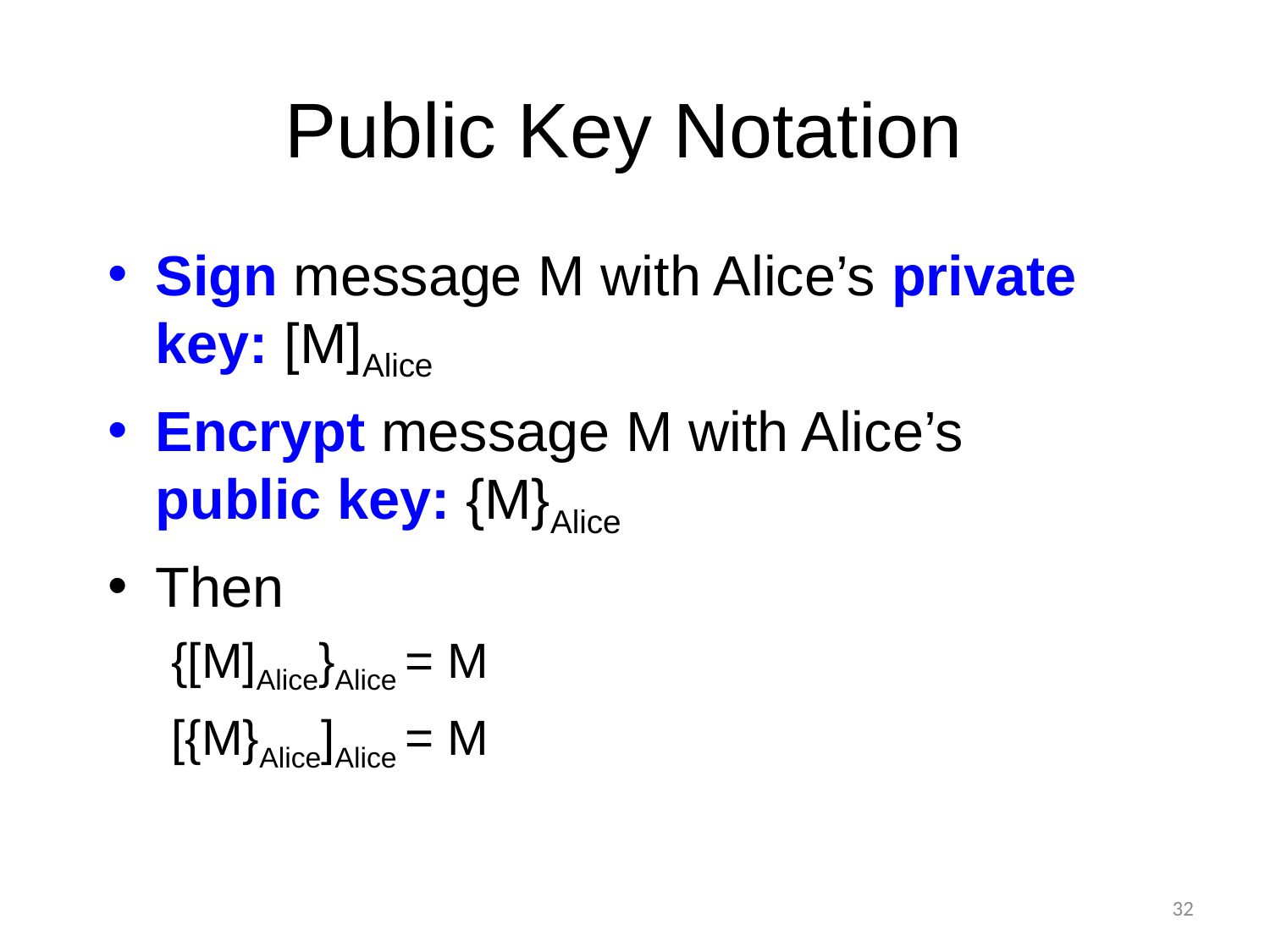

# Public Key Notation
Sign message M with Alice’s private key: [M]Alice
Encrypt message M with Alice’s public key: {M}Alice
Then
{[M]Alice}Alice = M
[{M}Alice]Alice = M
32